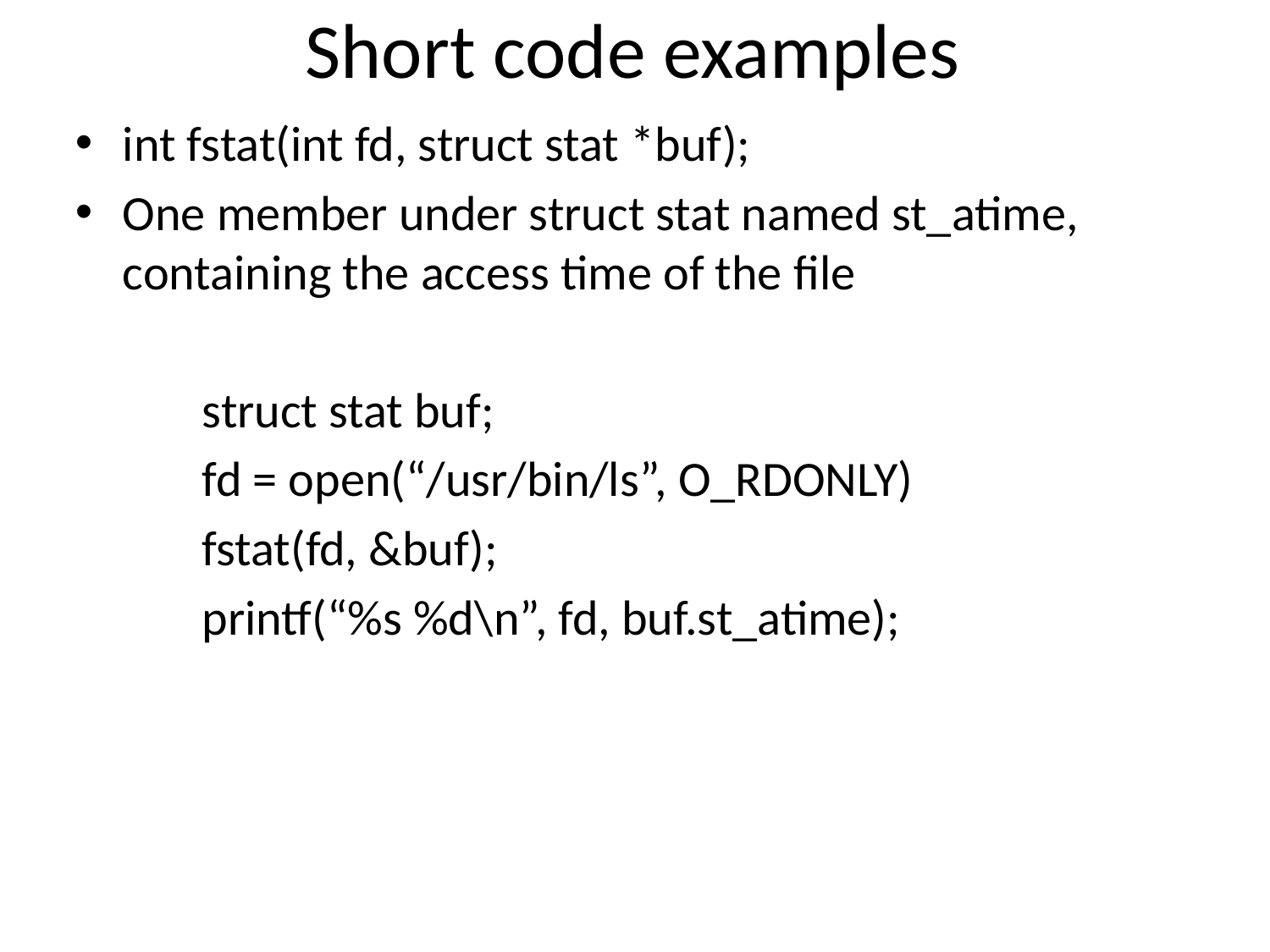

# Short code examples
int fstat(int fd, struct stat *buf);
One member under struct stat named st_atime, containing the access time of the file

	struct stat buf;
	fd = open(“/usr/bin/ls”, O_RDONLY)
	fstat(fd, &buf);
	printf(“%s %d\n”, fd, buf.st_atime);